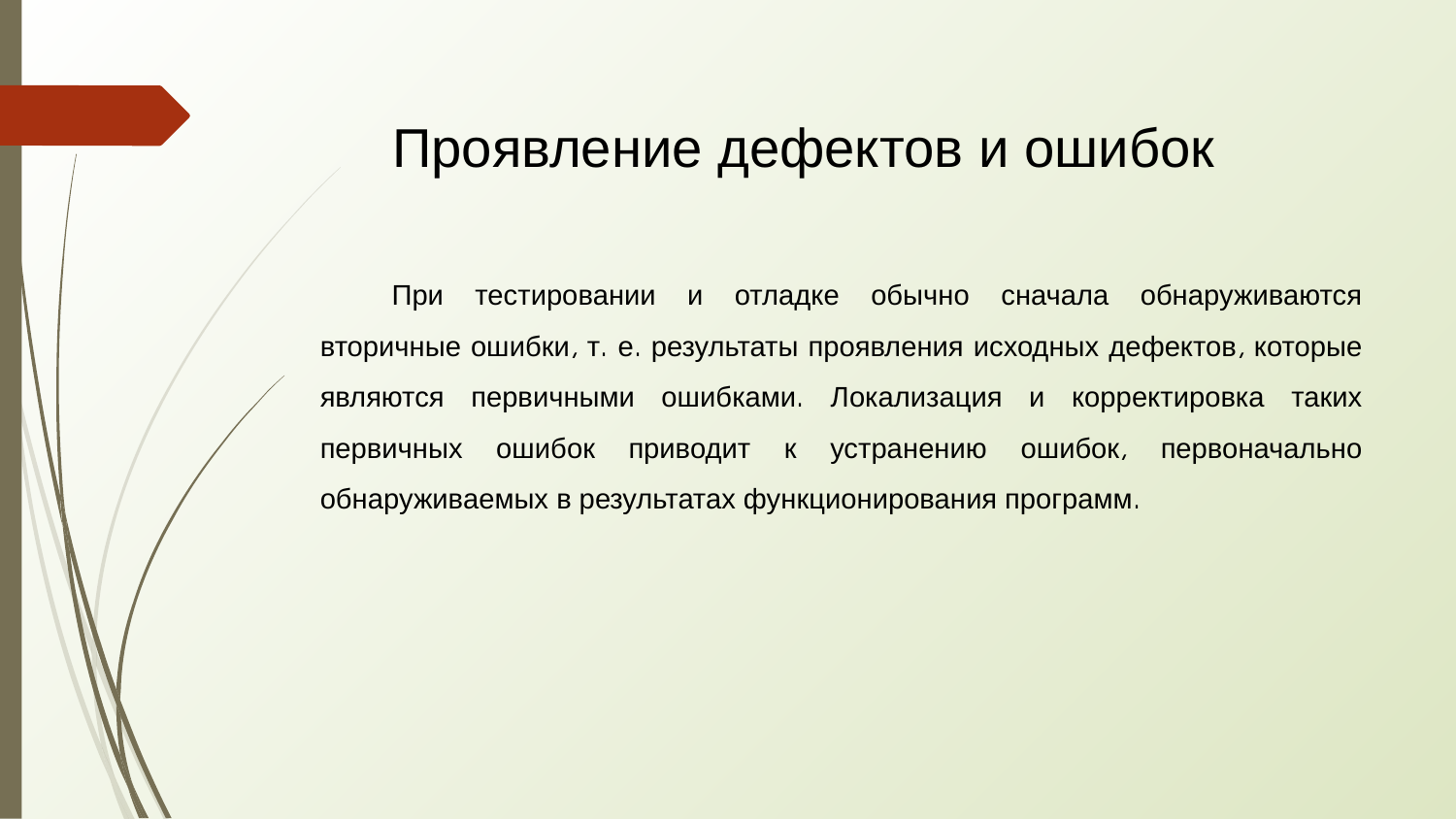

# Проявление дефектов и ошибок
При тестировании и отладке обычно сначала обнаруживаются вторичные ошибки, т. е. результаты проявления исходных дефектов, которые являются первичными ошибками. Локализация и корректировка таких первичных ошибок приводит к устранению ошибок, первоначально обнаруживаемых в результатах функционирования программ.